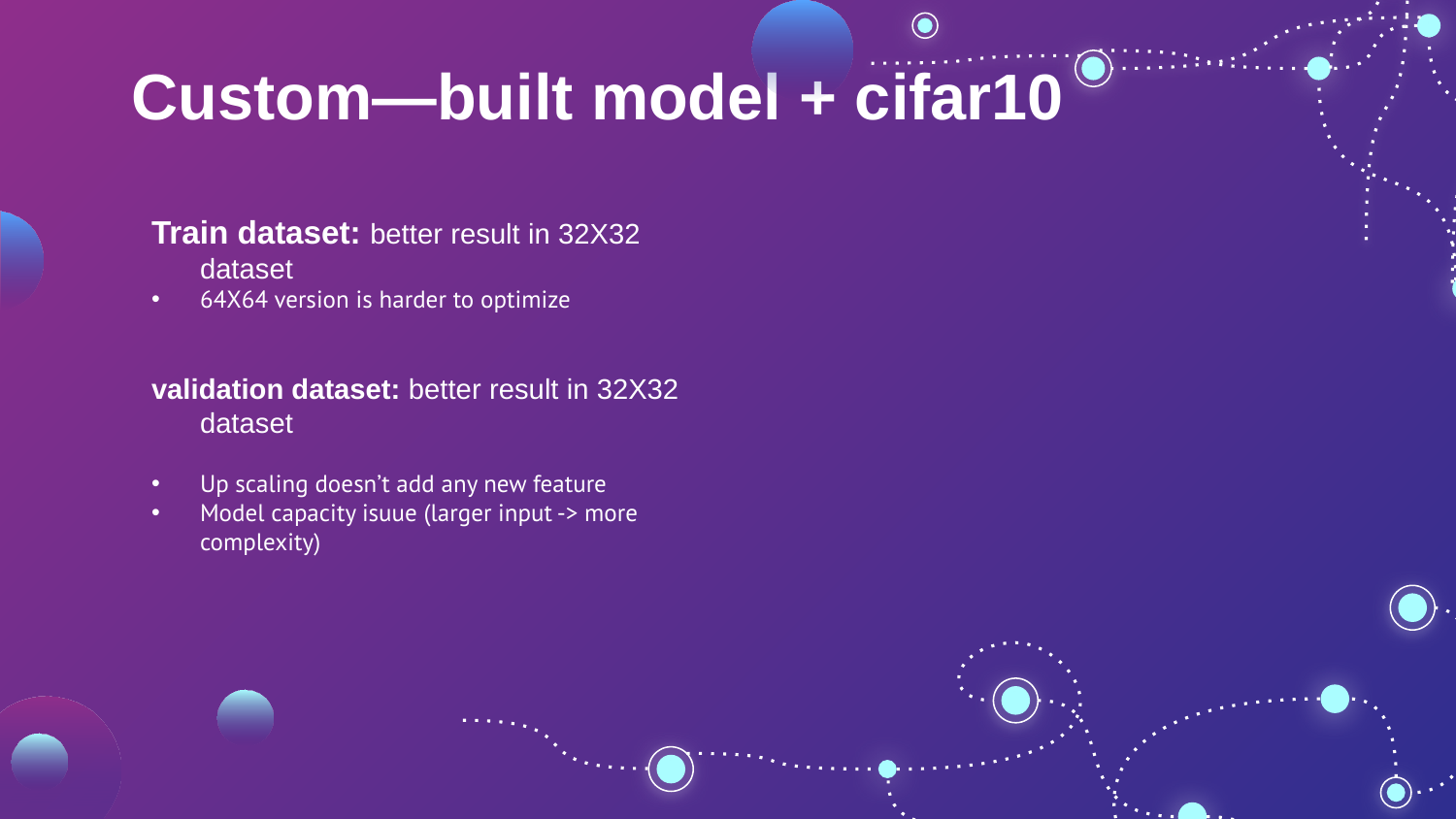

Custom—built model + cifar10
Train dataset: better result in 32X32 dataset
64X64 version is harder to optimize

validation dataset: better result in 32X32 dataset
Up scaling doesn’t add any new feature
Model capacity isuue (larger input -> more complexity)